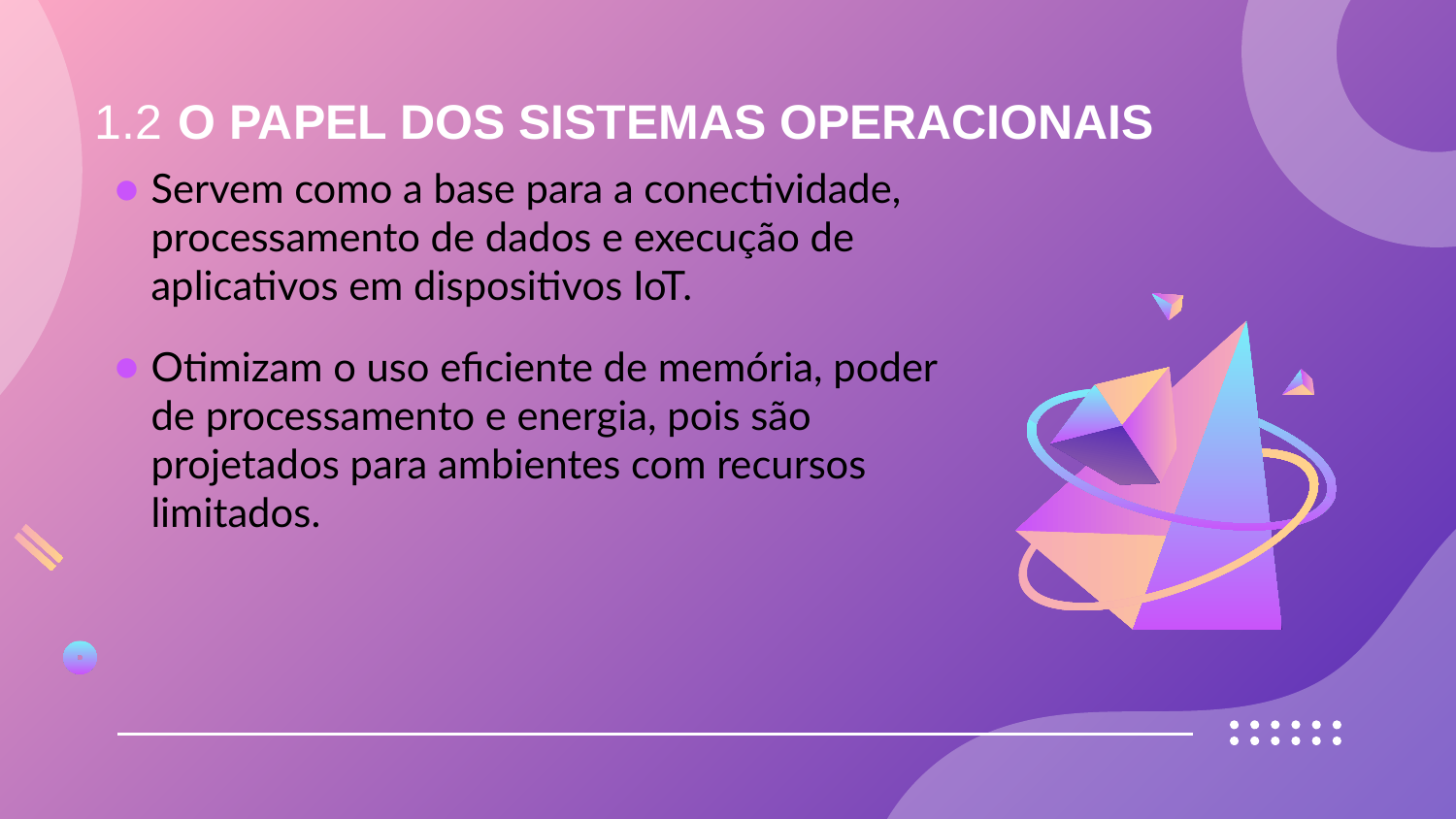

# 1.2 O PAPEL DOS SISTEMAS OPERACIONAIS
Servem como a base para a conectividade, processamento de dados e execução de aplicativos em dispositivos IoT.
Otimizam o uso eficiente de memória, poder de processamento e energia, pois são projetados para ambientes com recursos limitados.